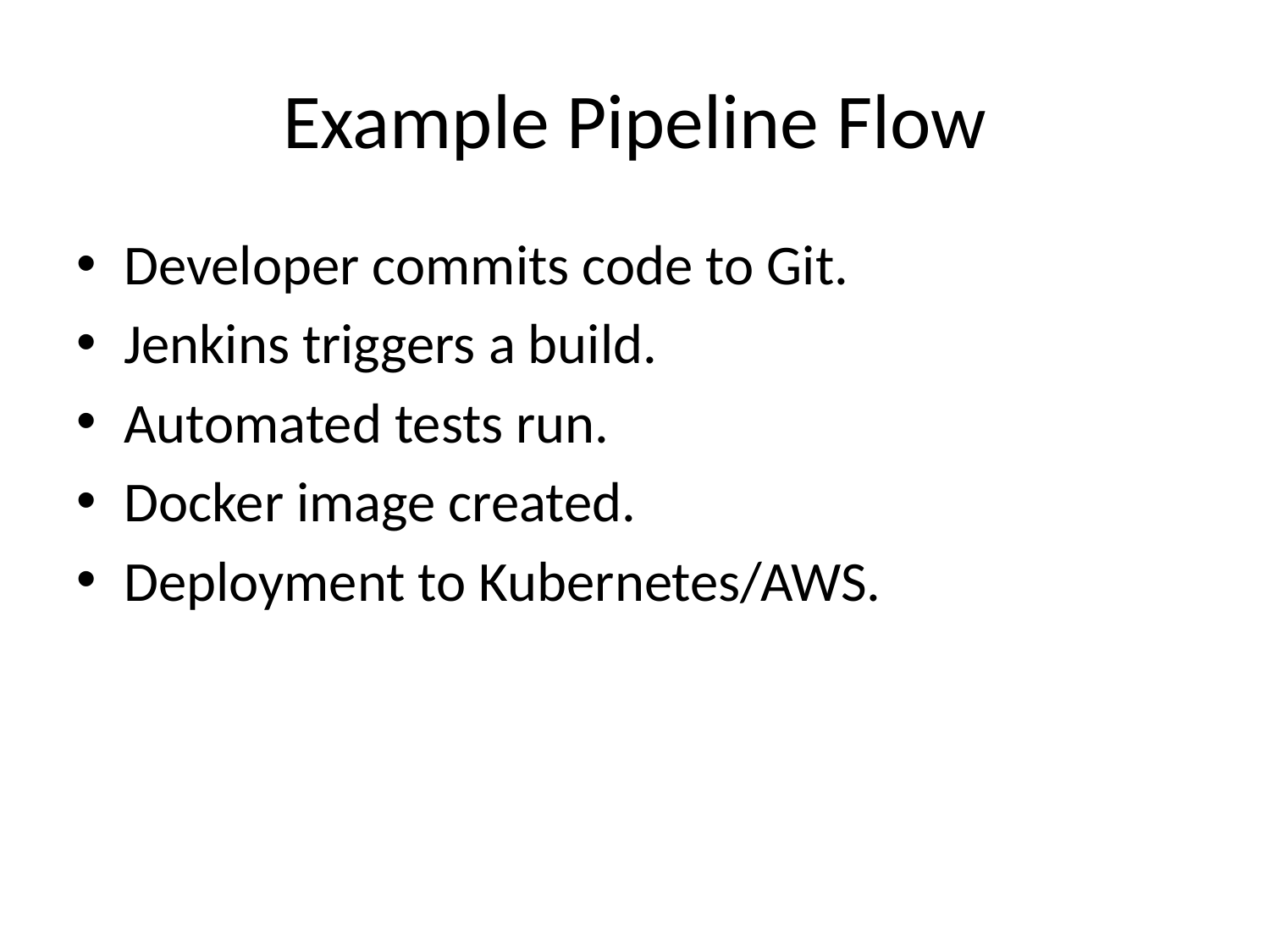

# Example Pipeline Flow
Developer commits code to Git.
Jenkins triggers a build.
Automated tests run.
Docker image created.
Deployment to Kubernetes/AWS.